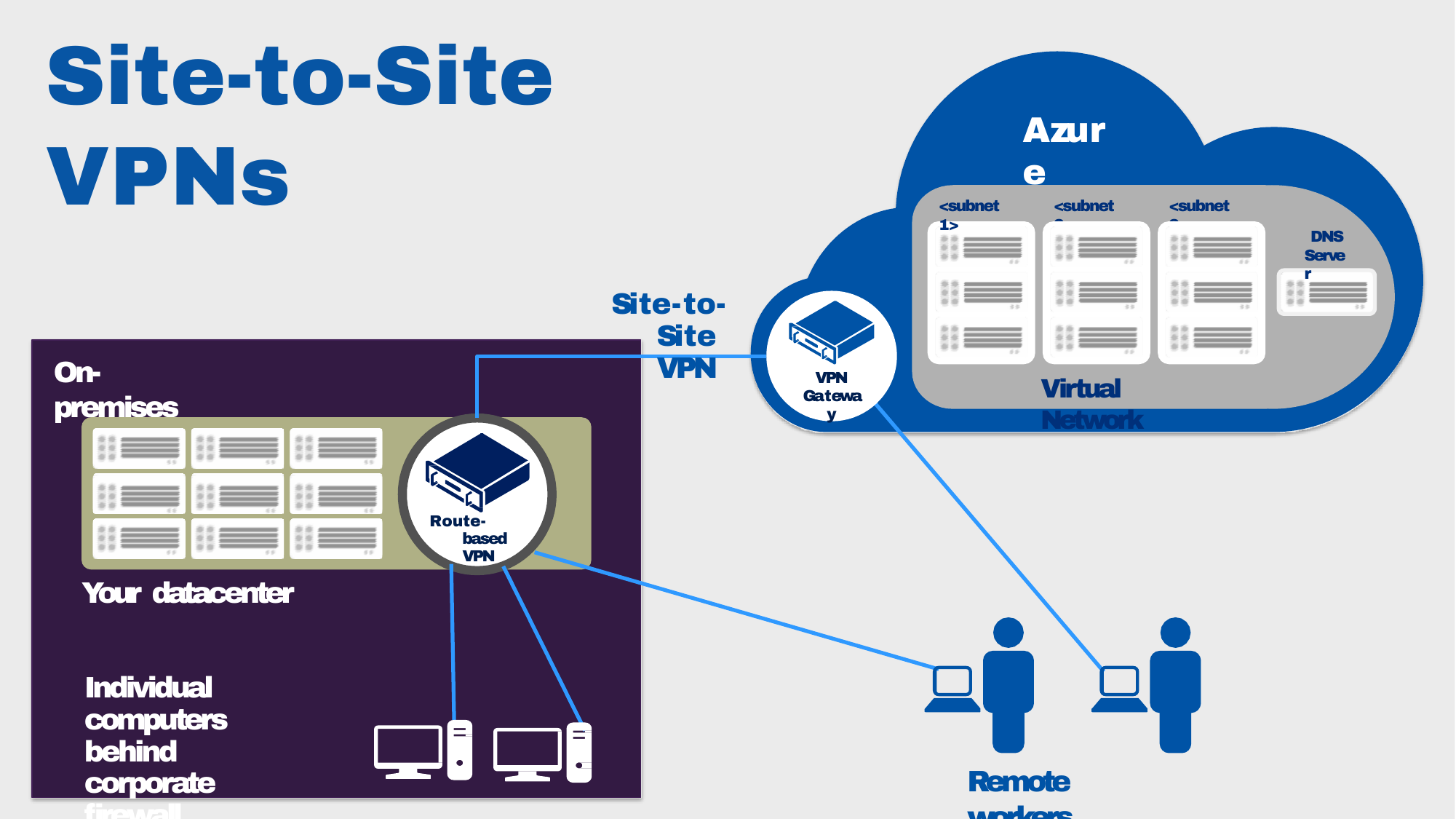

# Site-to-Site VPNs

Azure

<subnet 1>
<subnet 2>
<subnet 3>

DNS
Server

Site-to-Site  VPN

On-premises

VPN
Gateway
Virtual Network

Route-based  VPN

Your datacenter

Individual  computers behind  corporate firewall

Remote workers